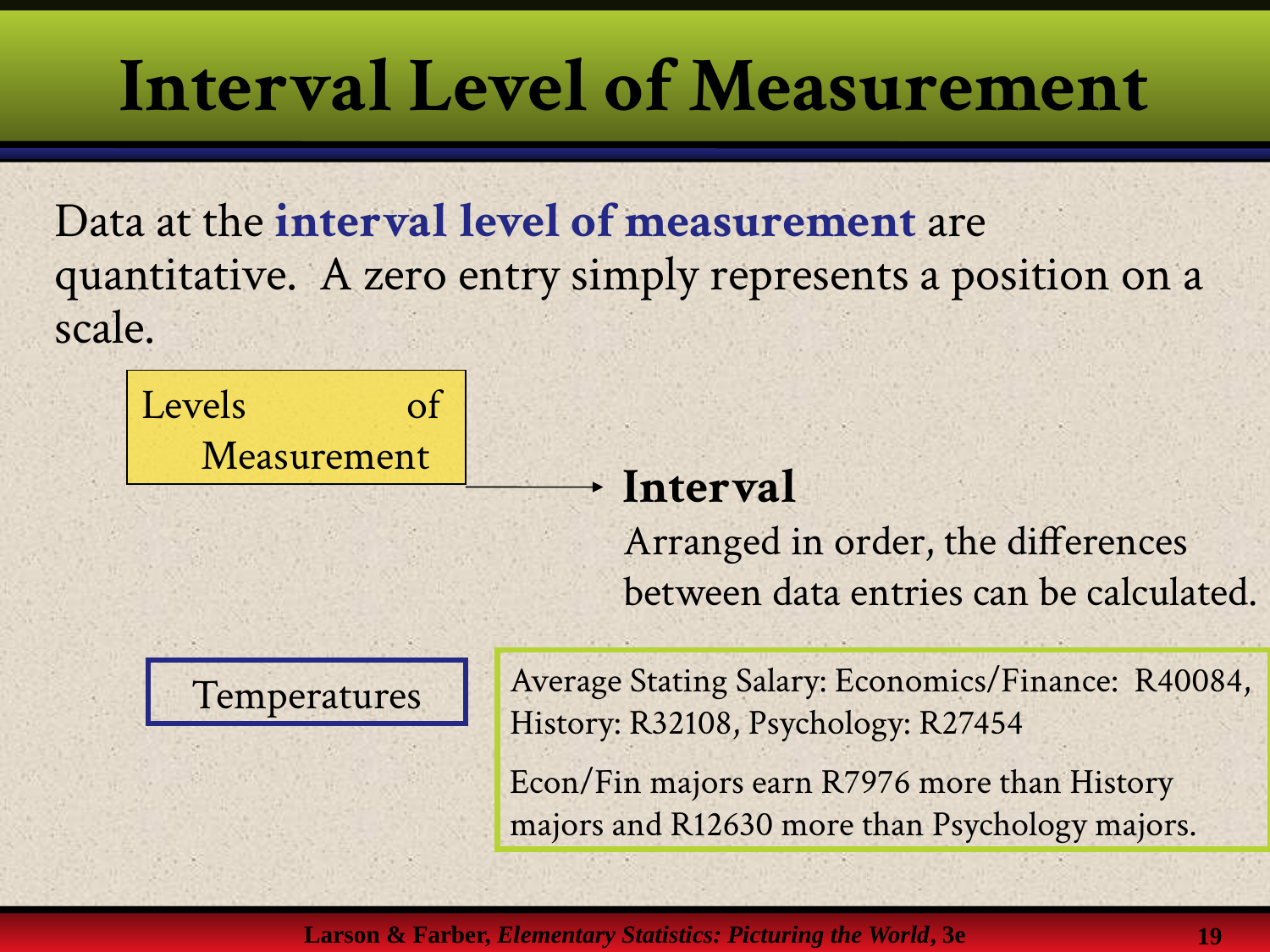

# Interval Level of Measurement
Data at the interval level of measurement are quantitative.  A zero entry simply represents a position on a scale.
Levels                 of      Measurement
Interval

Arranged in order, the differences between data entries can be calculated.
Average Stating Salary: Economics/Finance:  R40084, History: R32108, Psychology: R27454
Econ/Fin majors earn R7976 more than History majors and R12630 more than Psychology majors.
Temperatures